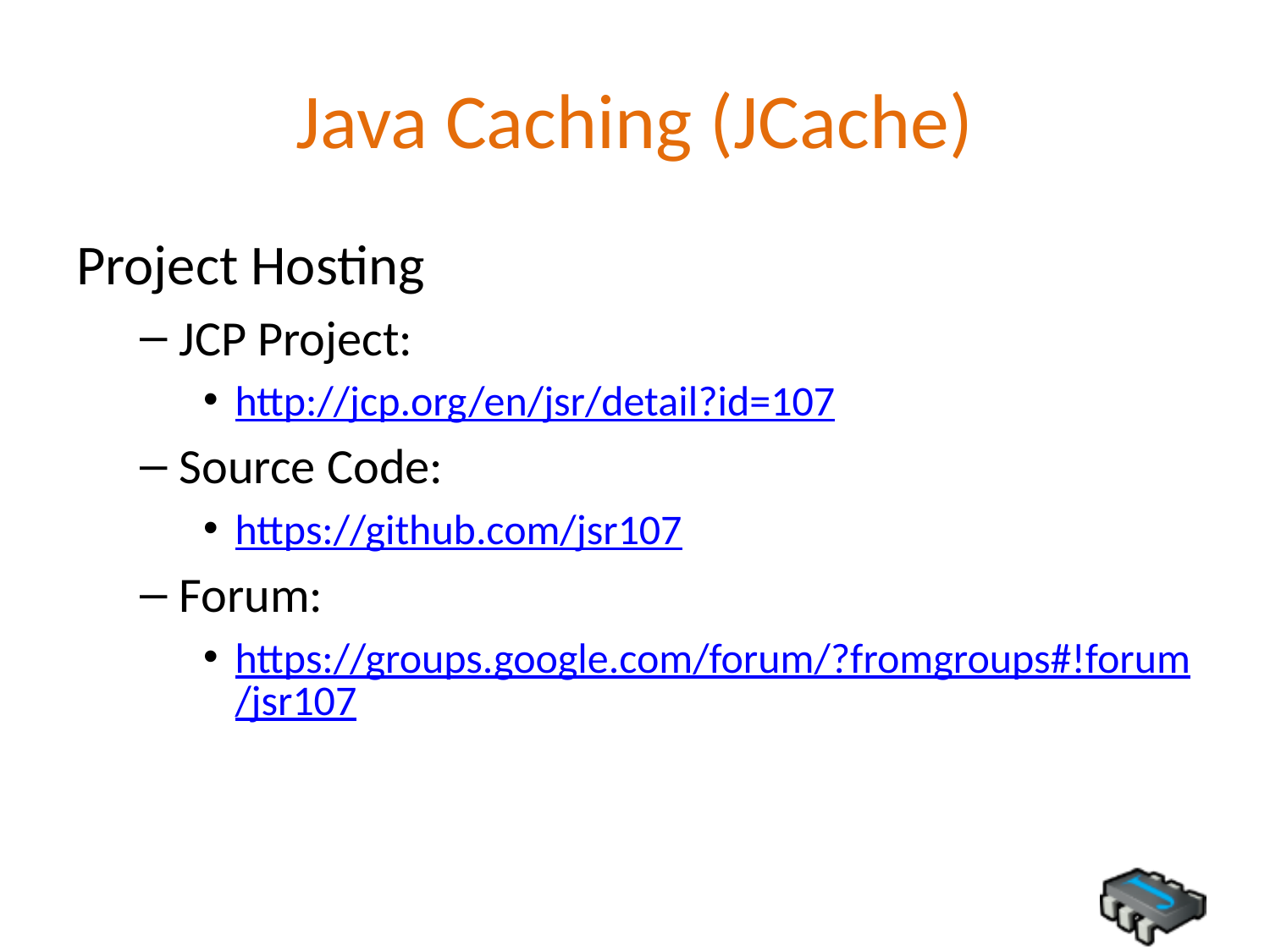

# Java Caching (JCache)
Project Hosting
JCP Project:
http://jcp.org/en/jsr/detail?id=107
Source Code:
https://github.com/jsr107
Forum:
https://groups.google.com/forum/?fromgroups#!forum/jsr107